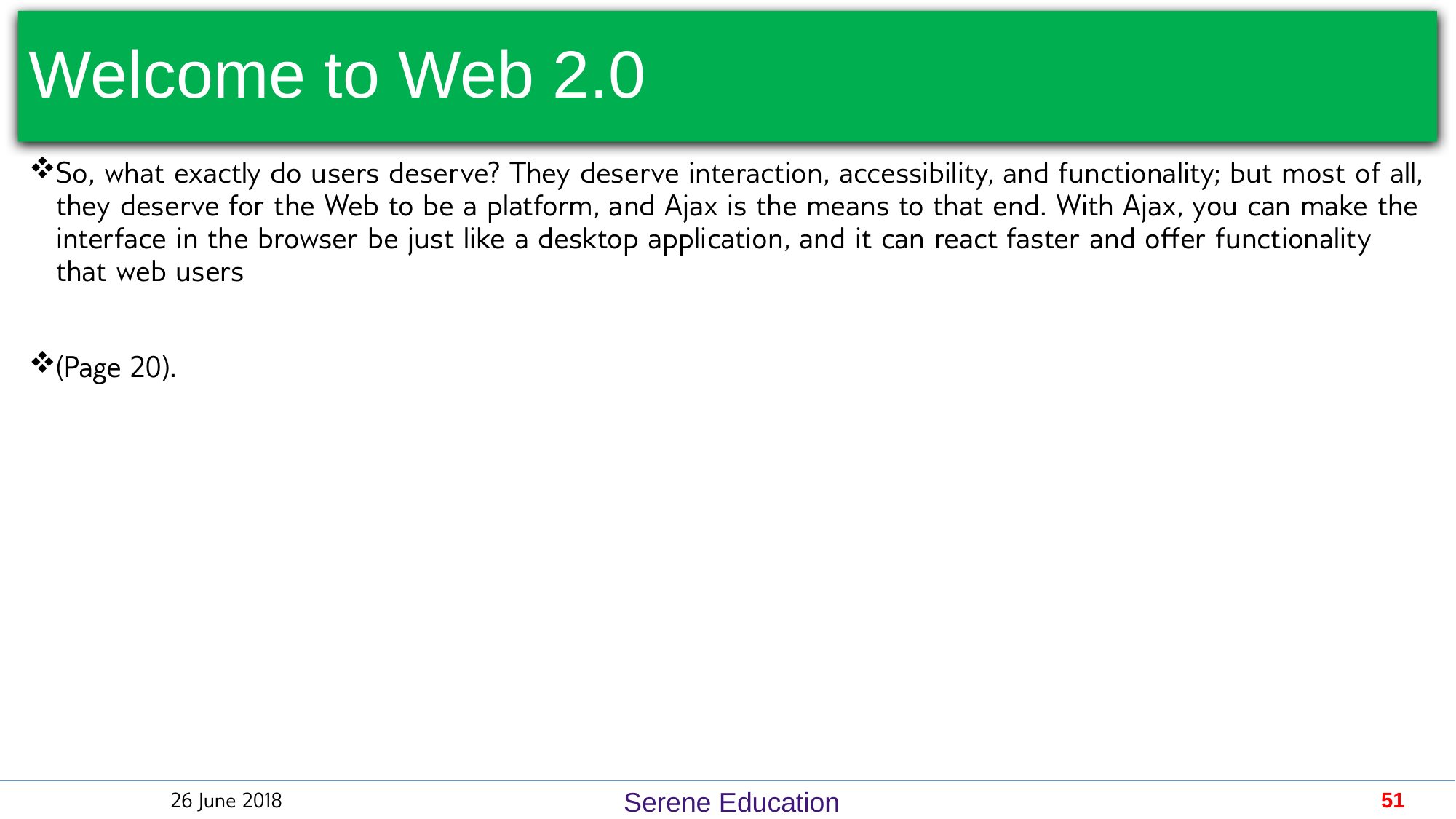

# Welcome to Web 2.0
So, what exactly do users deserve? They deserve interaction, accessibility, and functionality; but most of all, they deserve for the Web to be a platform, and Ajax is the means to that end. With Ajax, you can make the interface in the browser be just like a desktop application, and it can react faster and offer functionality that web users

(Page 20).
26 June 2018
51